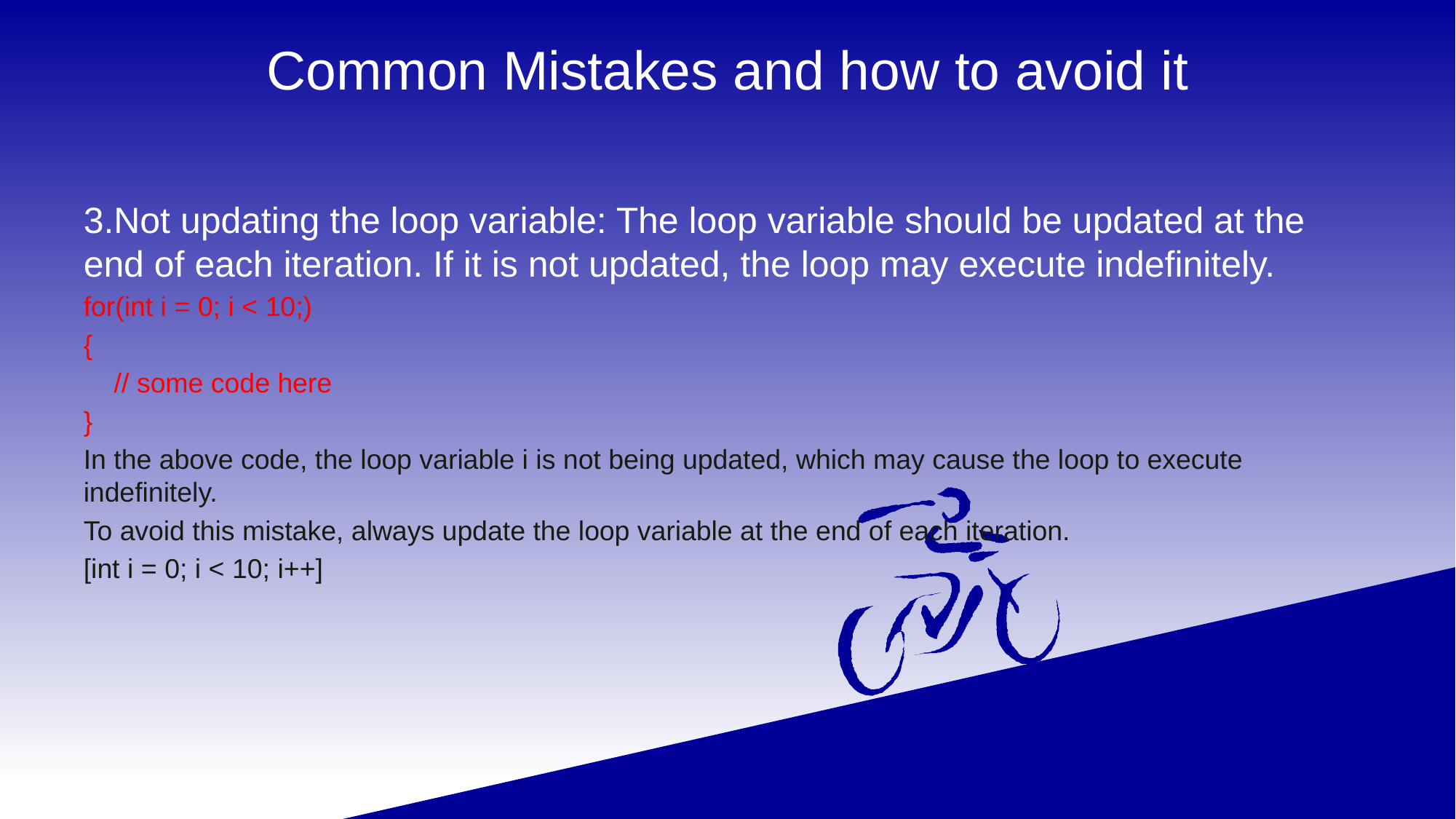

# Common Mistakes and how to avoid it
3.Not updating the loop variable: The loop variable should be updated at the end of each iteration. If it is not updated, the loop may execute indefinitely.
for(int i = 0; i < 10;)
{
    // some code here
}
In the above code, the loop variable i is not being updated, which may cause the loop to execute indefinitely.
To avoid this mistake, always update the loop variable at the end of each iteration.
[int i = 0; i < 10; i++]